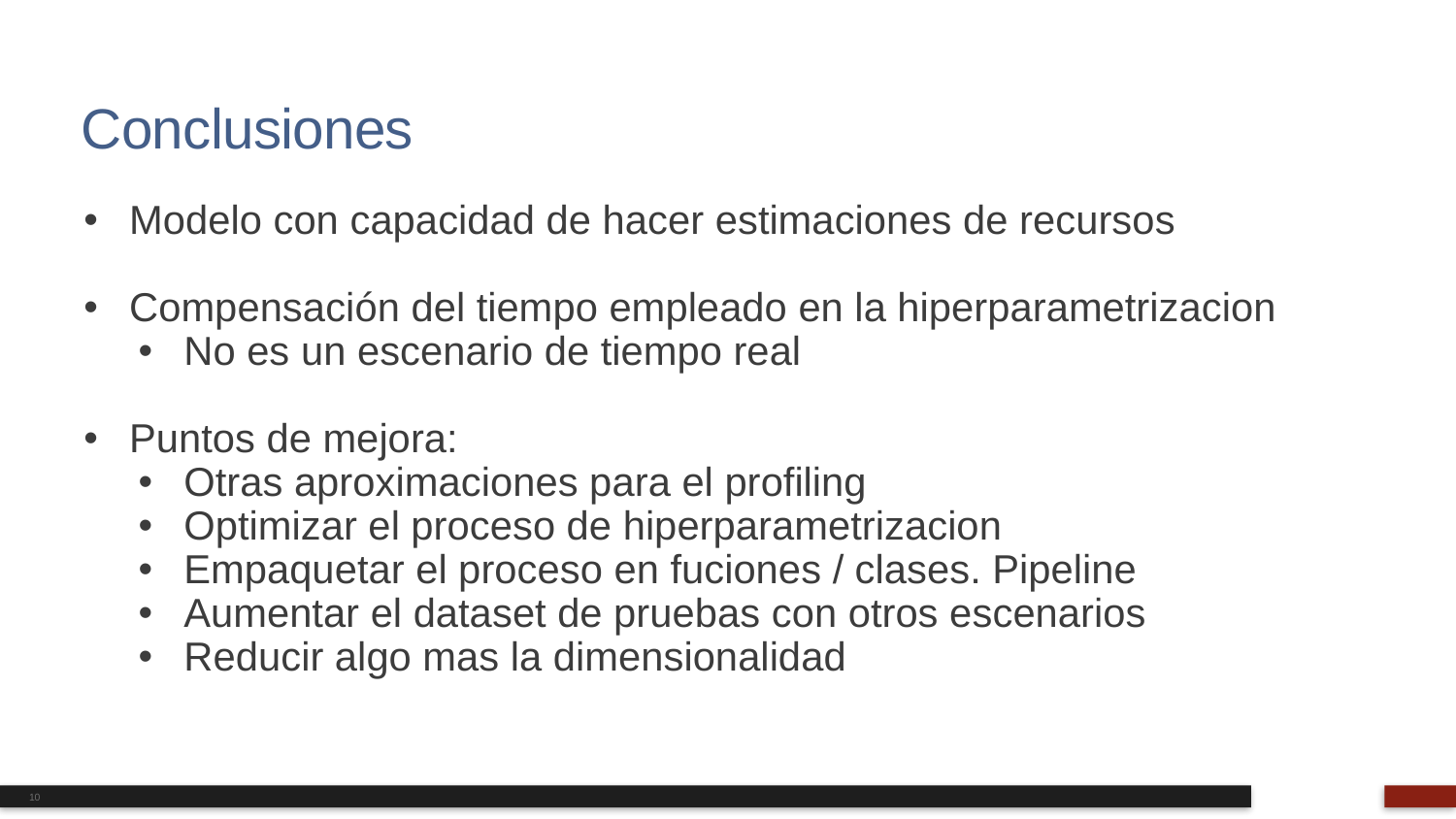

# Conclusiones
Modelo con capacidad de hacer estimaciones de recursos

Compensación del tiempo empleado en la hiperparametrizacion
No es un escenario de tiempo real

Puntos de mejora:
Otras aproximaciones para el profiling
Optimizar el proceso de hiperparametrizacion
Empaquetar el proceso en fuciones / clases. Pipeline
Aumentar el dataset de pruebas con otros escenarios
Reducir algo mas la dimensionalidad